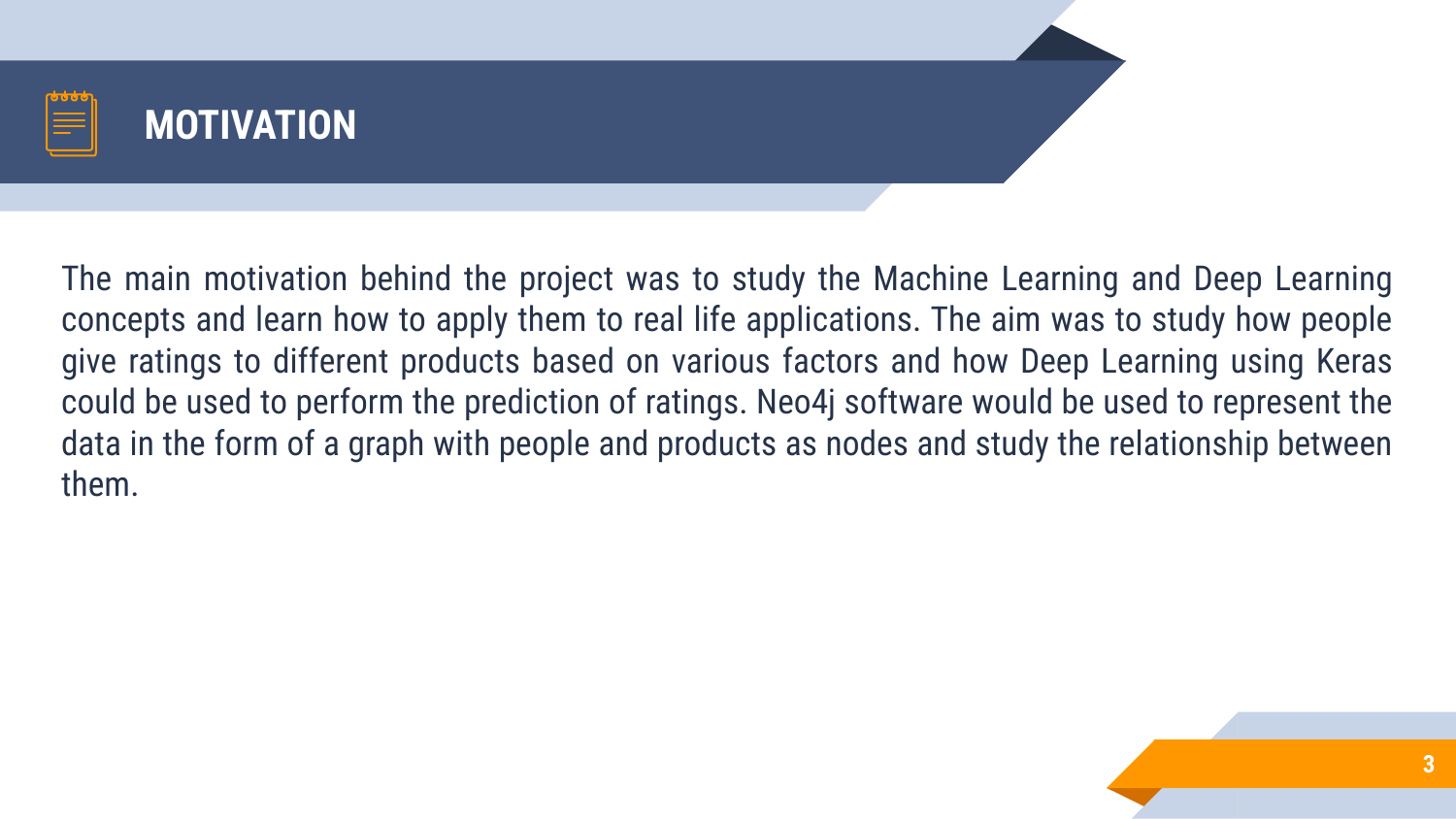

# MOTIVATION

The main motivation behind the project was to study the Machine Learning and Deep Learning concepts and learn how to apply them to real life applications. The aim was to study how people give ratings to different products based on various factors and how Deep Learning using Keras could be used to perform the prediction of ratings. Neo4j software would be used to represent the data in the form of a graph with people and products as nodes and study the relationship between them.
3